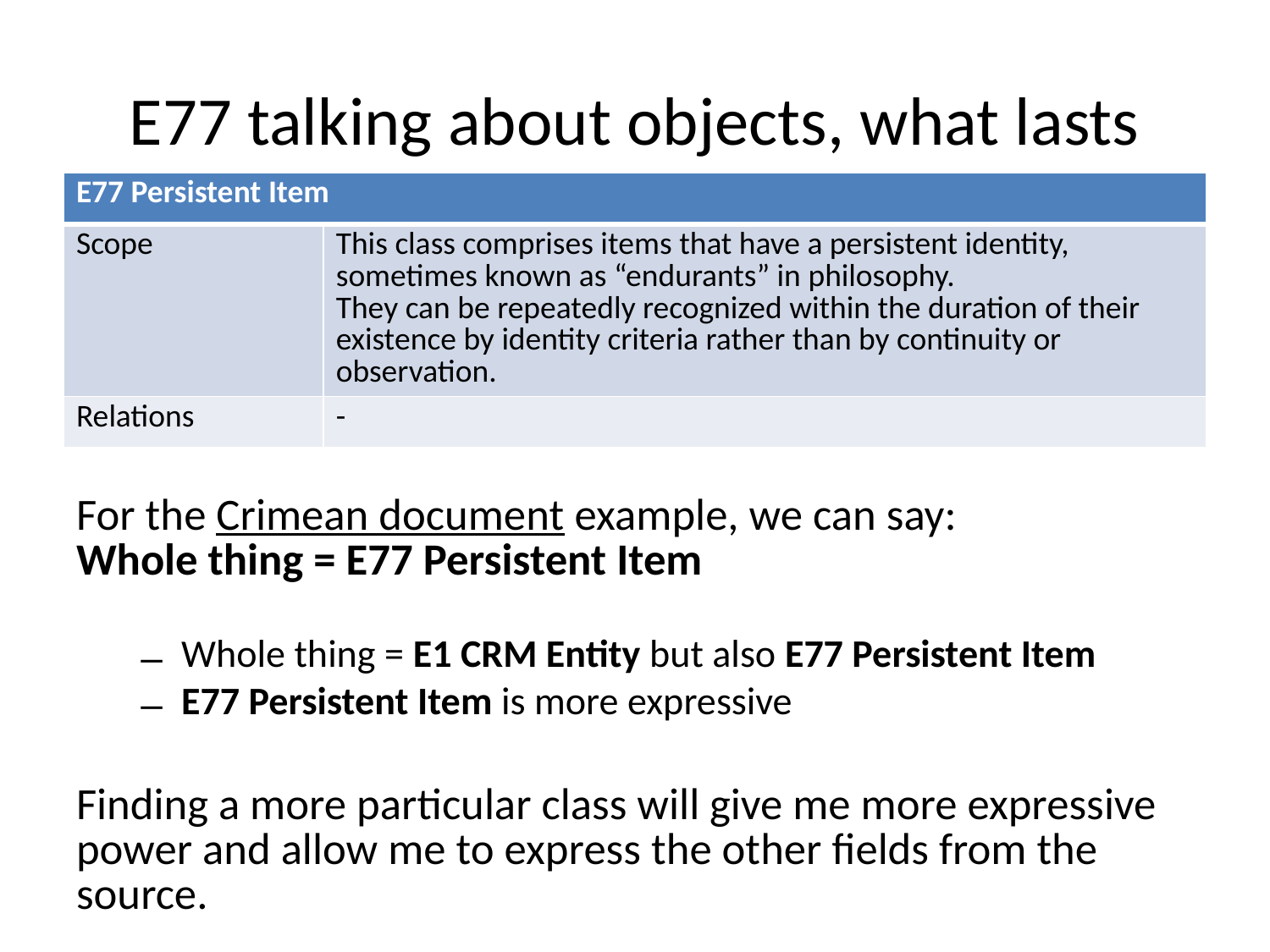

# E77 talking about objects, what lasts
| E77 Persistent Item |  |
| --- | --- |
| Scope | This class comprises items that have a persistent identity, sometimes known as “endurants” in philosophy. They can be repeatedly recognized within the duration of their existence by identity criteria rather than by continuity or observation. |
| Relations | - |
For the Crimean document example, we can say:
Whole thing = E77 Persistent Item
Whole thing = E1 CRM Entity but also E77 Persistent Item
E77 Persistent Item is more expressive

Finding a more particular class will give me more expressive power and allow me to express the other fields from the source.